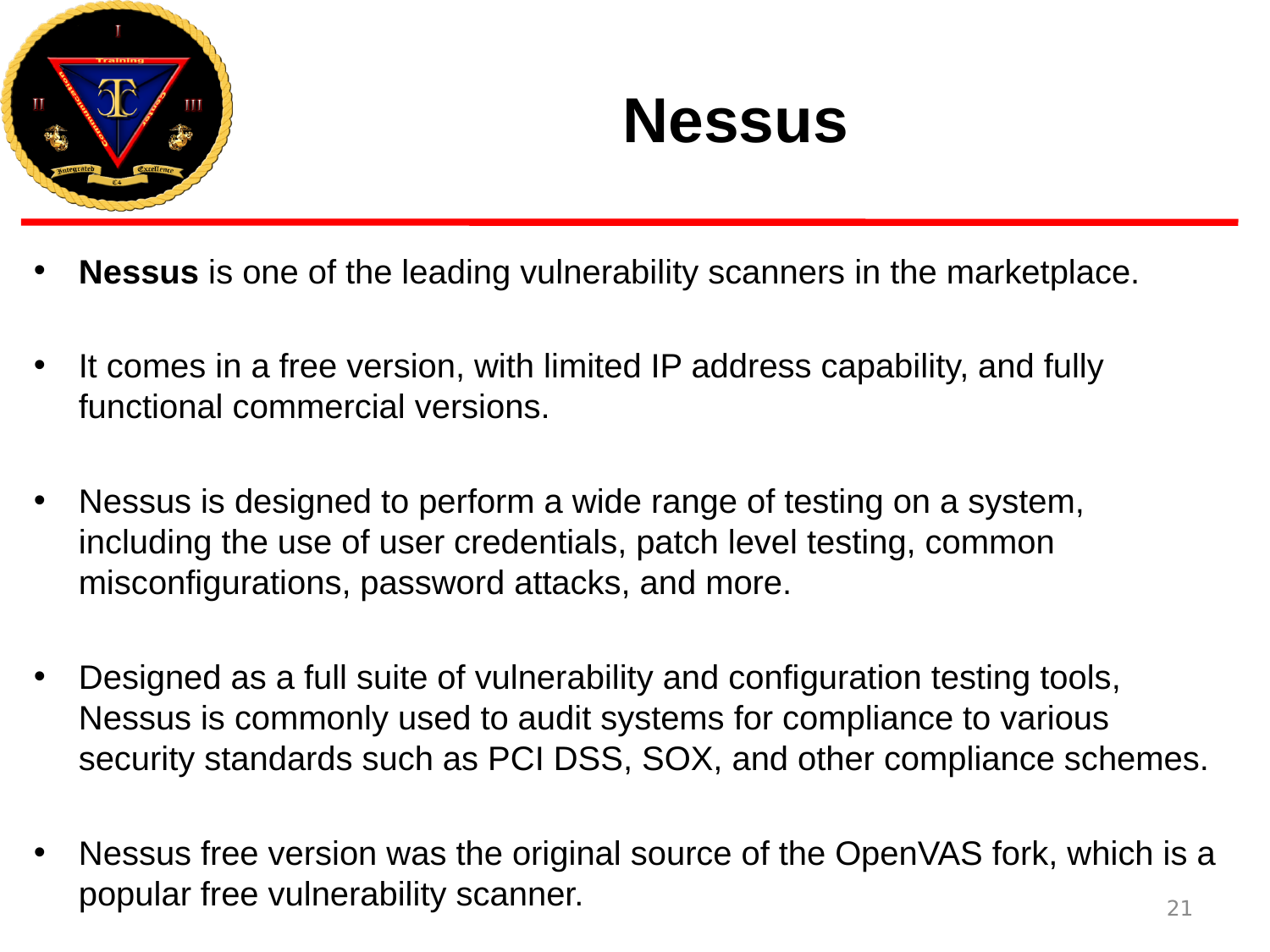

# Nessus
Nessus is one of the leading vulnerability scanners in the marketplace.

It comes in a free version, with limited IP address capability, and fully functional commercial versions.

Nessus is designed to perform a wide range of testing on a system, including the use of user credentials, patch level testing, common misconfigurations, password attacks, and more.

Designed as a full suite of vulnerability and configuration testing tools, Nessus is commonly used to audit systems for compliance to various security standards such as PCI DSS, SOX, and other compliance schemes.

Nessus free version was the original source of the OpenVAS fork, which is a popular free vulnerability scanner.
21